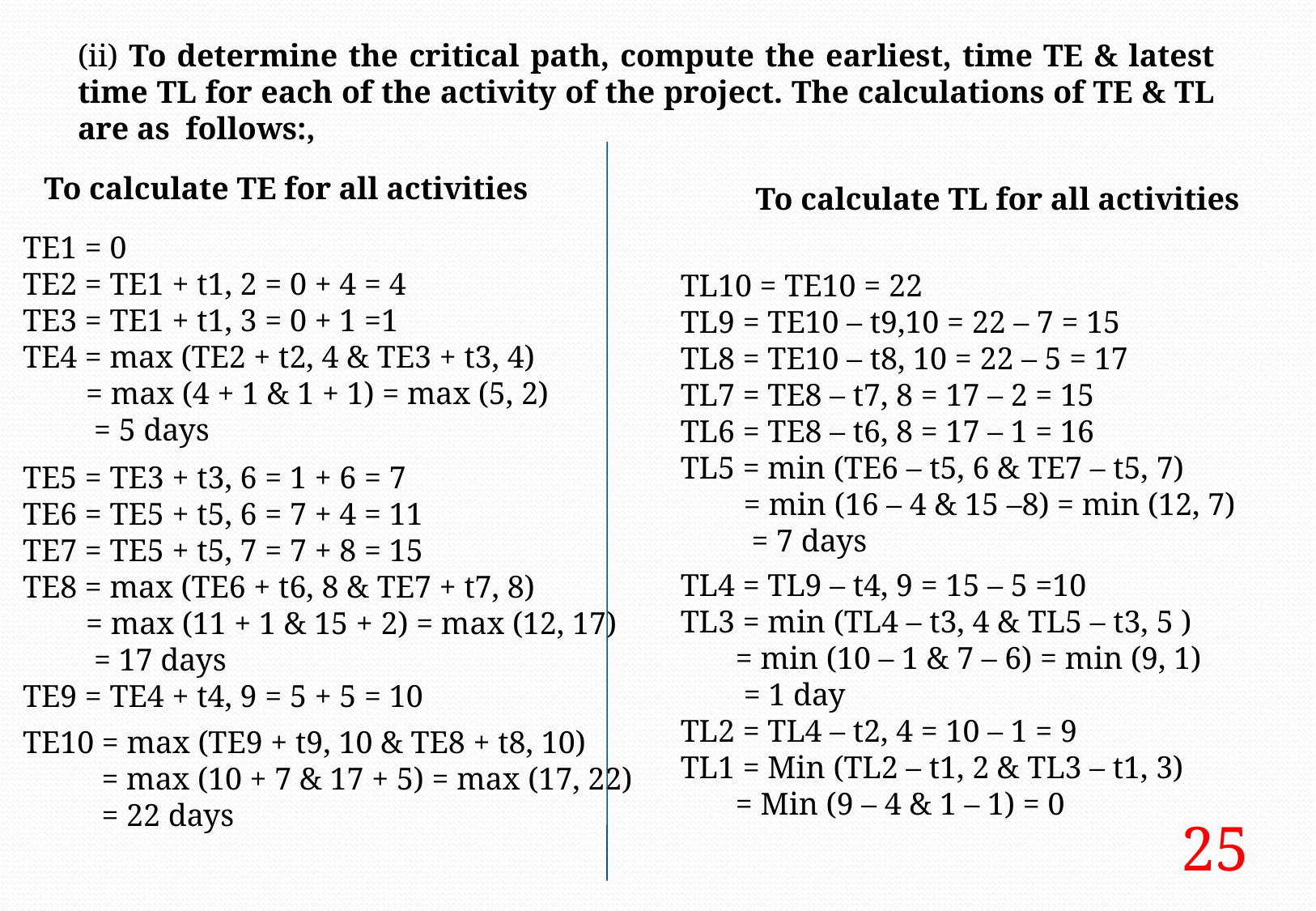

(ii) To determine the critical path, compute the earliest, time TE & latest time TL for each of the activity of the project. The calculations of TE & TL are as  follows:,
To calculate TE for all activities
To calculate TL for all activities
TE1 = 0
TE2 = TE1 + t1, 2 = 0 + 4 = 4
TE3 = TE1 + t1, 3 = 0 + 1 =1
TE4 = max (TE2 + t2, 4 & TE3 + t3, 4)
        = max (4 + 1 & 1 + 1) = max (5, 2)
         = 5 days
TL10 = TE10 = 22
TL9 = TE10 – t9,10 = 22 – 7 = 15
TL8 = TE10 – t8, 10 = 22 – 5 = 17
TL7 = TE8 – t7, 8 = 17 – 2 = 15
TL6 = TE8 – t6, 8 = 17 – 1 = 16
TL5 = min (TE6 – t5, 6 & TE7 – t5, 7)
        = min (16 – 4 & 15 –8) = min (12, 7)
         = 7 days
TE5 = TE3 + t3, 6 = 1 + 6 = 7
TE6 = TE5 + t5, 6 = 7 + 4 = 11
TE7 = TE5 + t5, 7 = 7 + 8 = 15
TE8 = max (TE6 + t6, 8 & TE7 + t7, 8)
        = max (11 + 1 & 15 + 2) = max (12, 17)
         = 17 days
TE9 = TE4 + t4, 9 = 5 + 5 = 10

TL4 = TL9 – t4, 9 = 15 – 5 =10
TL3 = min (TL4 – t3, 4 & TL5 – t3, 5 )
       = min (10 – 1 & 7 – 6) = min (9, 1)
        = 1 day
TL2 = TL4 – t2, 4 = 10 – 1 = 9
TL1 = Min (TL2 – t1, 2 & TL3 – t1, 3)
       = Min (9 – 4 & 1 – 1) = 0
TE10 = max (TE9 + t9, 10 & TE8 + t8, 10)
          = max (10 + 7 & 17 + 5) = max (17, 22)
          = 22 days
25